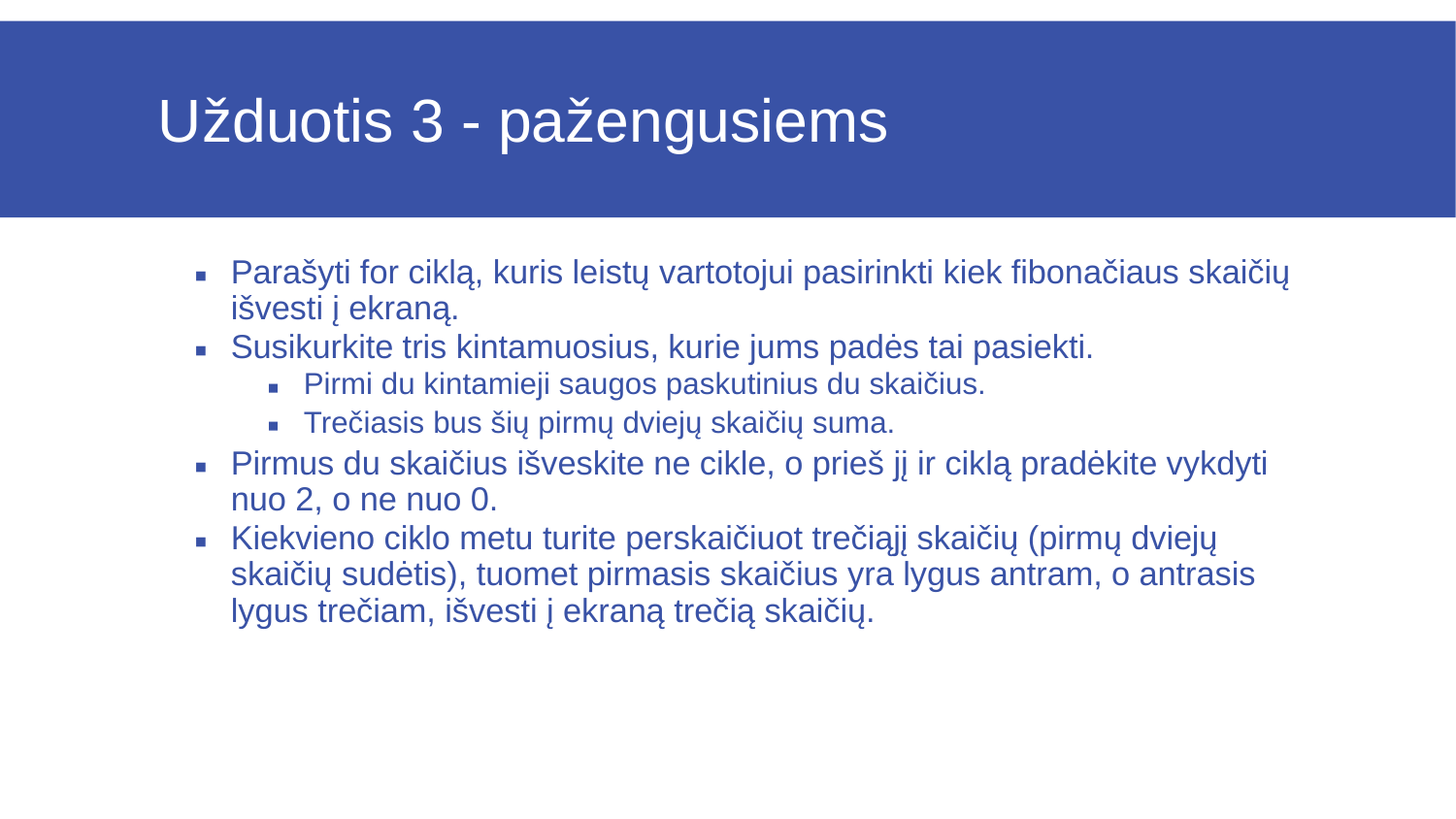

# Užduotis 3 - pažengusiems
Parašyti for ciklą, kuris leistų vartotojui pasirinkti kiek fibonačiaus skaičių išvesti į ekraną.
Susikurkite tris kintamuosius, kurie jums padės tai pasiekti.
Pirmi du kintamieji saugos paskutinius du skaičius.
Trečiasis bus šių pirmų dviejų skaičių suma.
Pirmus du skaičius išveskite ne cikle, o prieš jį ir ciklą pradėkite vykdyti nuo 2, o ne nuo 0.
Kiekvieno ciklo metu turite perskaičiuot trečiąjį skaičių (pirmų dviejų skaičių sudėtis), tuomet pirmasis skaičius yra lygus antram, o antrasis lygus trečiam, išvesti į ekraną trečią skaičių.